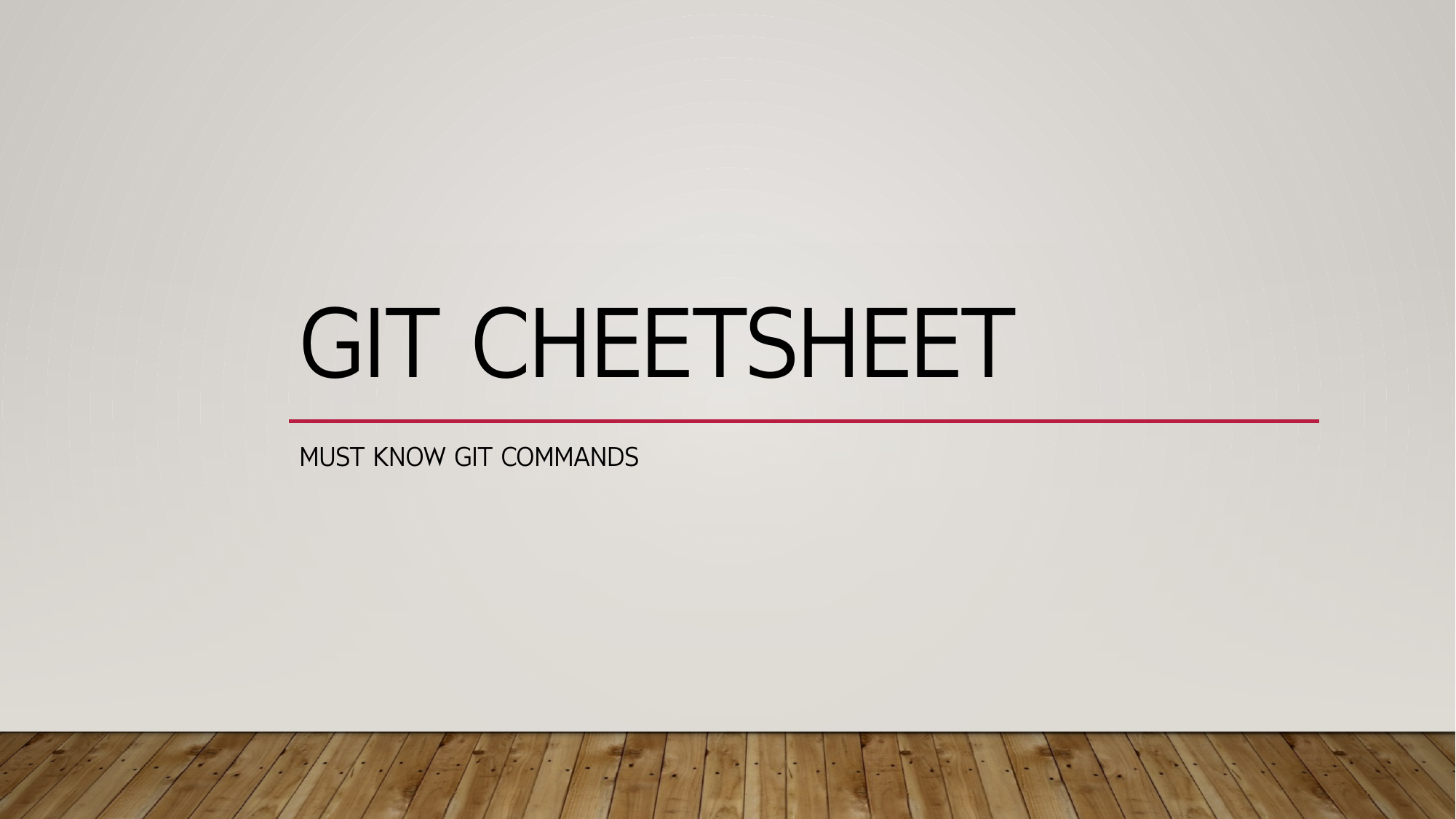

# GIT Cheetsheet
Must know git commands